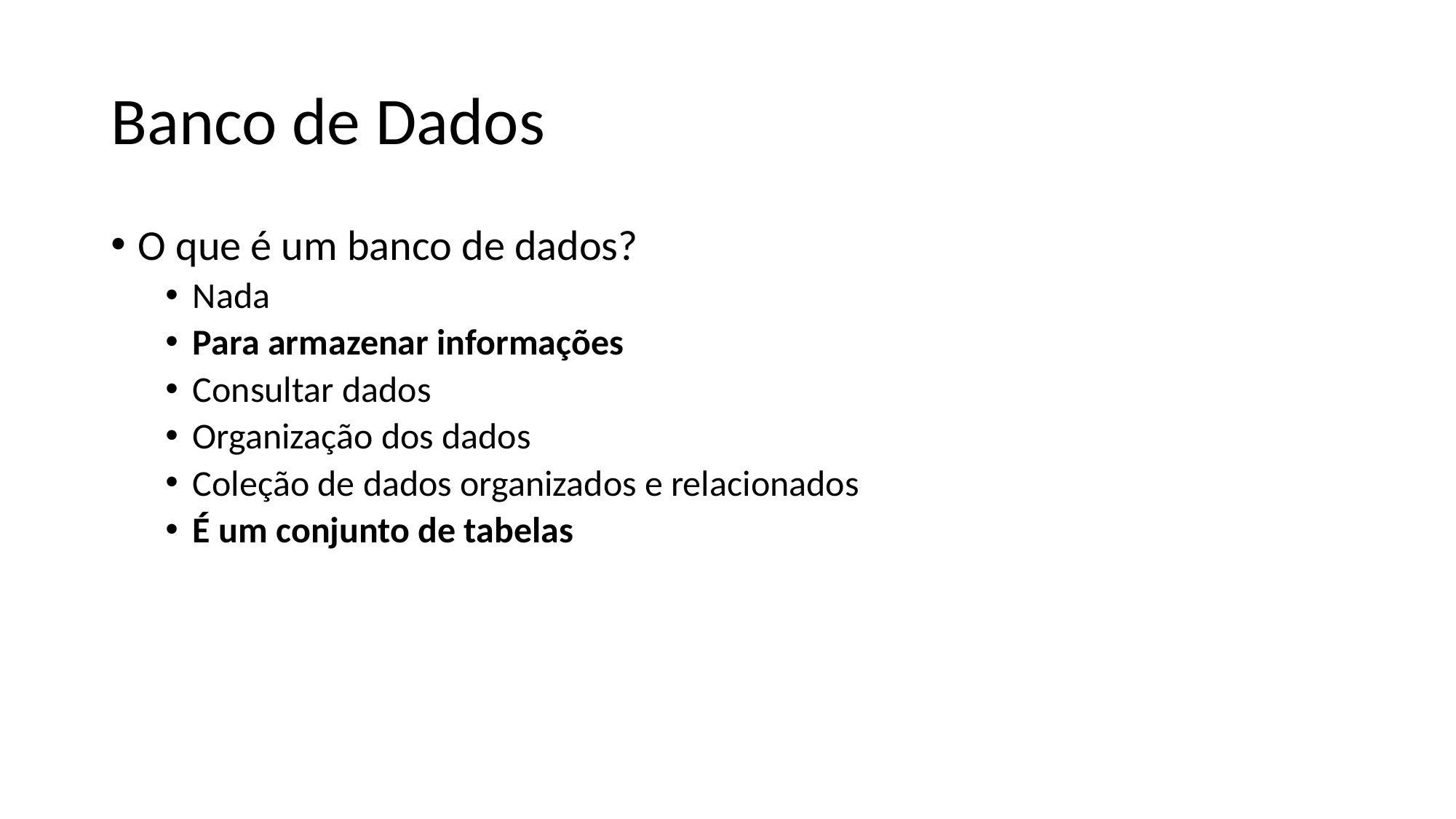

# Banco de Dados
O que é um banco de dados?
Nada
Para armazenar informações
Consultar dados
Organização dos dados
Coleção de dados organizados e relacionados
É um conjunto de tabelas